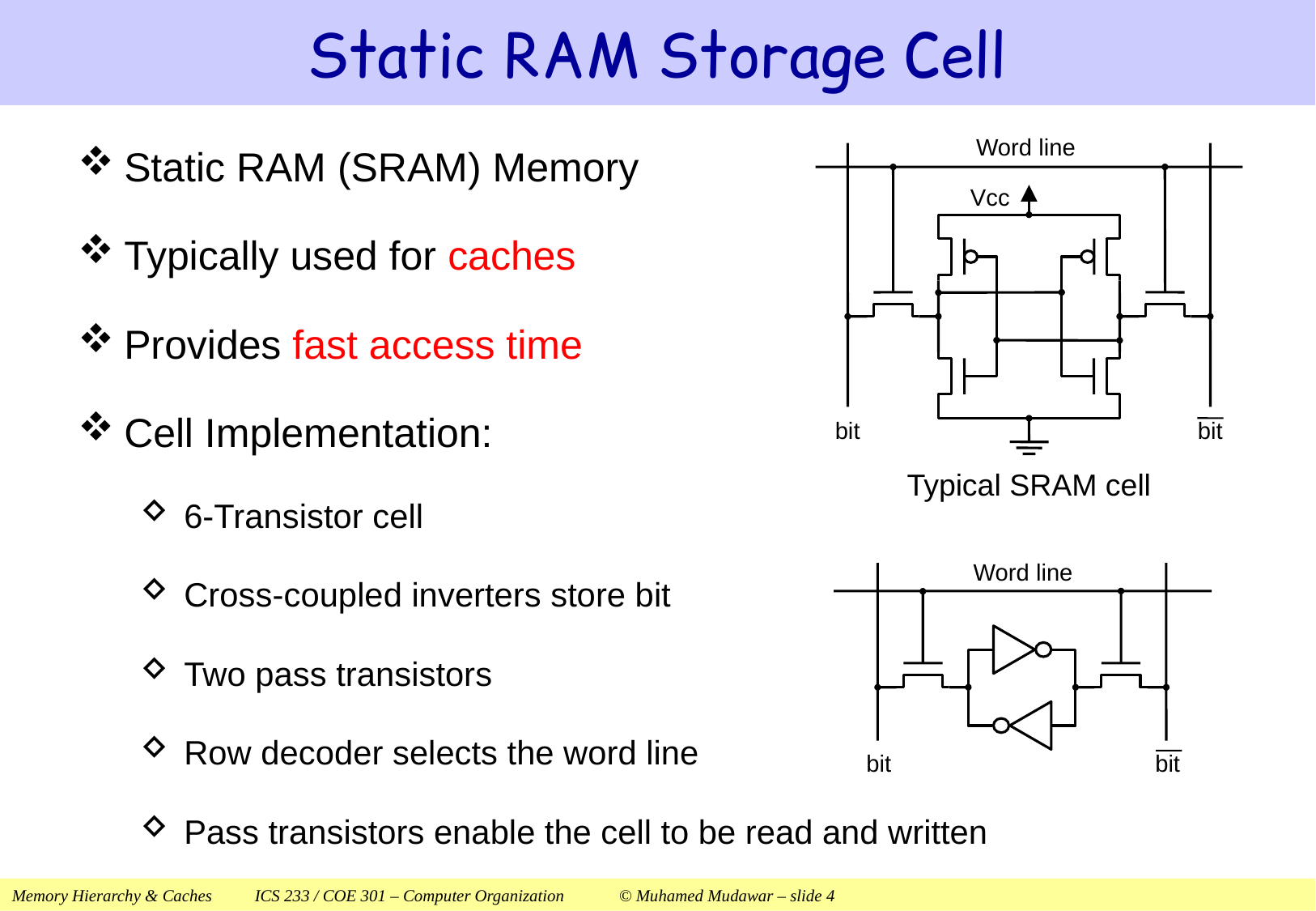

# Static RAM Storage Cell
Static RAM (SRAM) Memory
Typically used for caches
Provides fast access time
Cell Implementation:
6-Transistor cell
Cross-coupled inverters store bit
Two pass transistors
Row decoder selects the word line
Pass transistors enable the cell to be read and written
Word line

Vcc

bit
bit

Typical SRAM cell
Word line

bit
bit